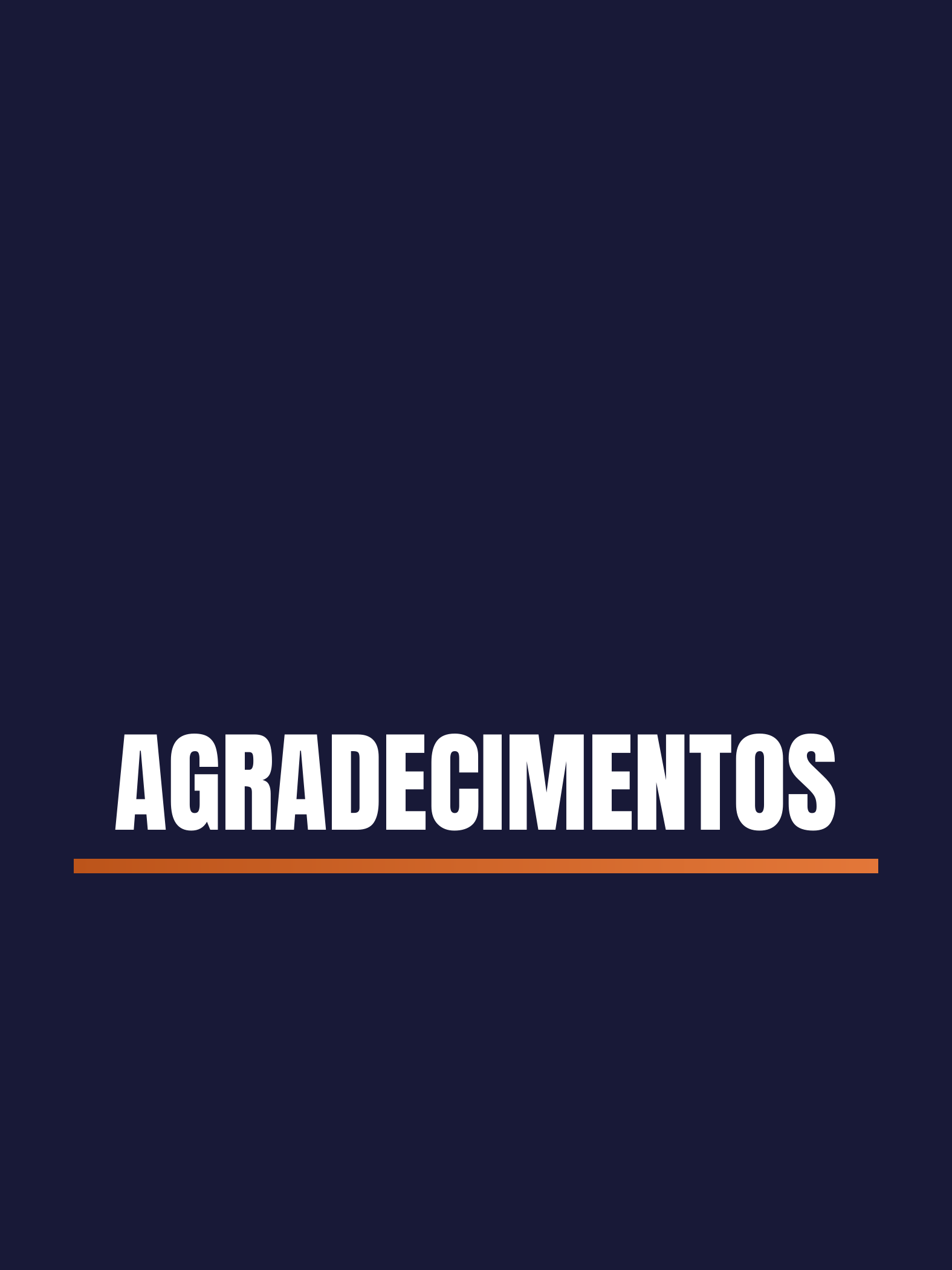

AGRADECIMENTOS

JavaScript e a Varinha do Código - PCSM
25